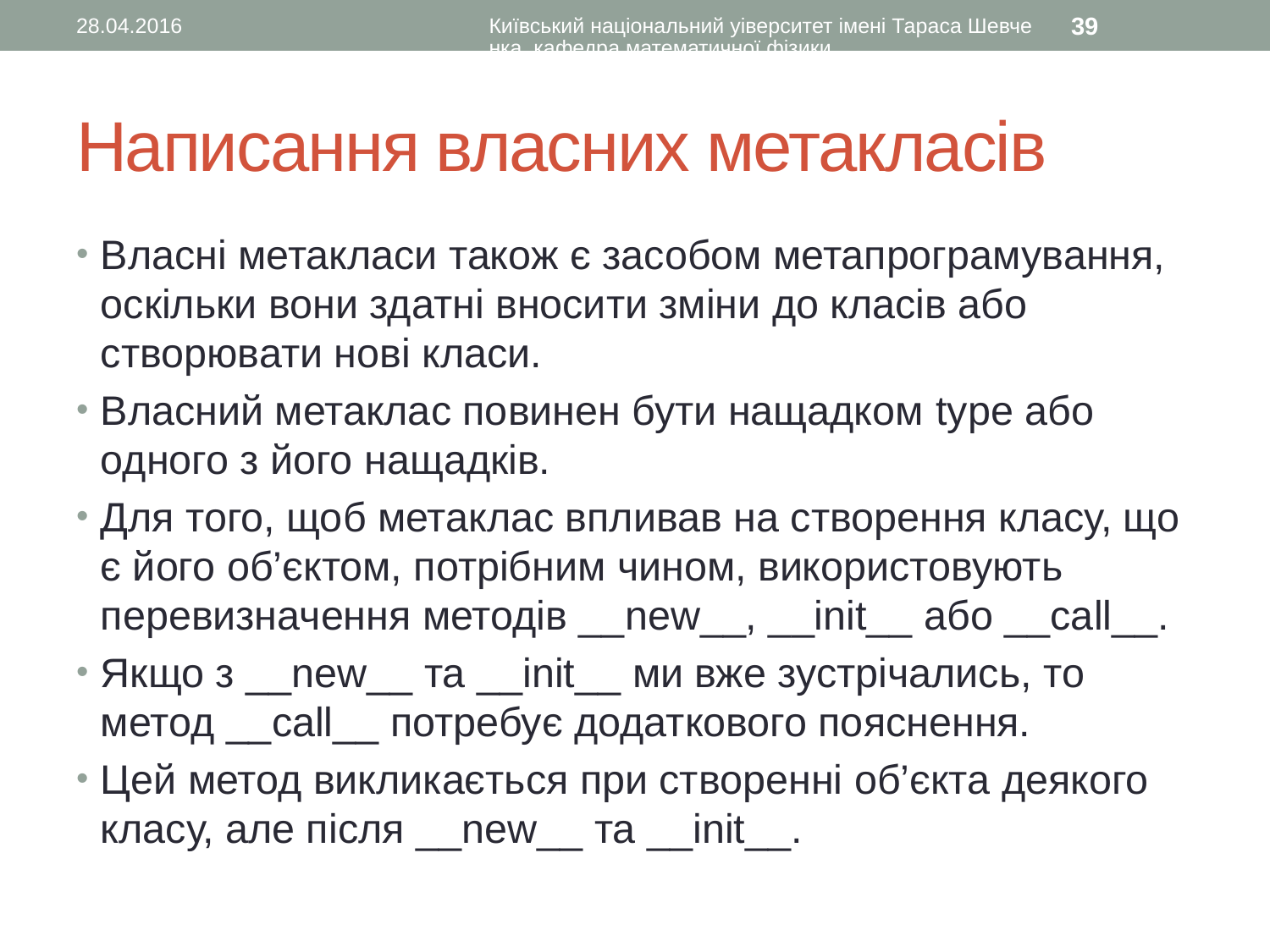

28.04.2016
Київський національний уіверситет імені Тараса Шевченка, кафедра математичної фізики
39
# Написання власних метакласів
Власні метакласи також є засобом метапрограмування, оскільки вони здатні вносити зміни до класів або створювати нові класи.
Власний метаклас повинен бути нащадком type або одного з його нащадків.
Для того, щоб метаклас впливав на створення класу, що є його об’єктом, потрібним чином, використовують перевизначення методів __new__, __init__ або __call__.
Якщо з __new__ та __init__ ми вже зустрічались, то метод __call__ потребує додаткового пояснення.
Цей метод викликається при створенні об’єкта деякого класу, але після __new__ та __init__.